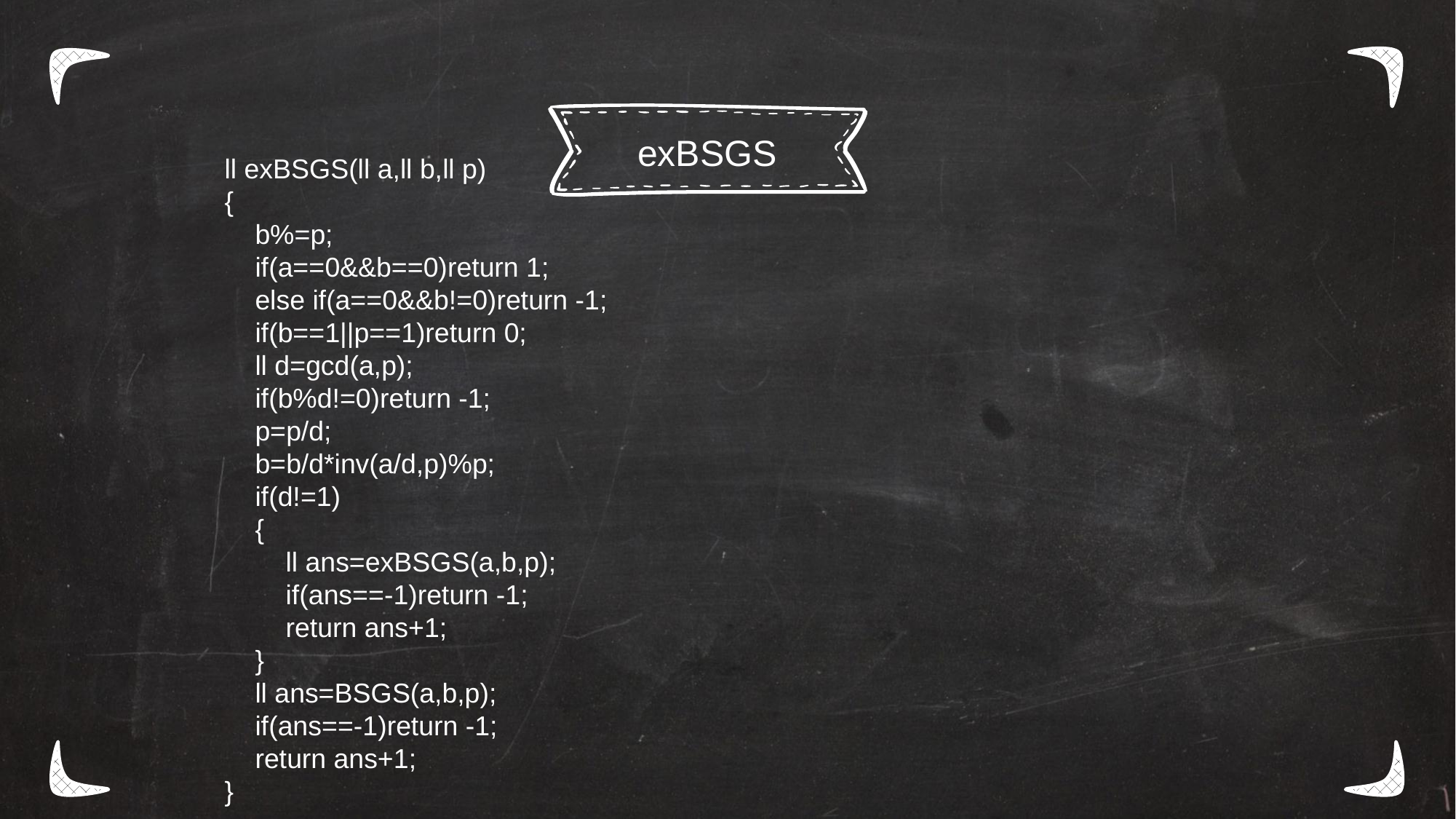

exBSGS
ll exBSGS(ll a,ll b,ll p)
{
    b%=p;
    if(a==0&&b==0)return 1;
    else if(a==0&&b!=0)return -1;
    if(b==1||p==1)return 0;
    ll d=gcd(a,p);
    if(b%d!=0)return -1;
    p=p/d;
    b=b/d*inv(a/d,p)%p;
    if(d!=1)
    {
        ll ans=exBSGS(a,b,p);
        if(ans==-1)return -1;
        return ans+1;
    }
    ll ans=BSGS(a,b,p);
    if(ans==-1)return -1;
    return ans+1;
}